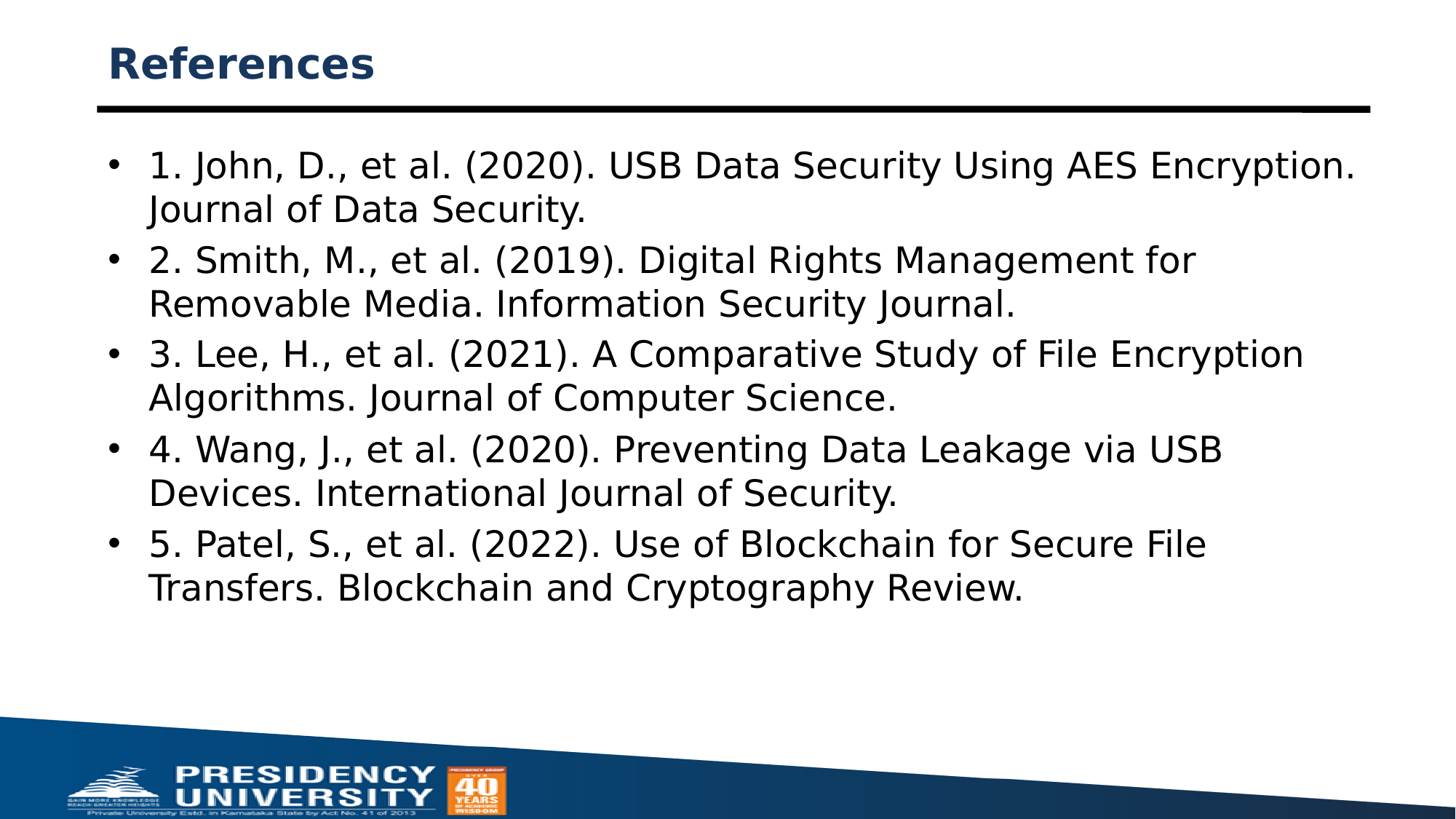

# References
1. John, D., et al. (2020). USB Data Security Using AES Encryption. Journal of Data Security.
2. Smith, M., et al. (2019). Digital Rights Management for Removable Media. Information Security Journal.
3. Lee, H., et al. (2021). A Comparative Study of File Encryption Algorithms. Journal of Computer Science.
4. Wang, J., et al. (2020). Preventing Data Leakage via USB Devices. International Journal of Security.
5. Patel, S., et al. (2022). Use of Blockchain for Secure File Transfers. Blockchain and Cryptography Review.